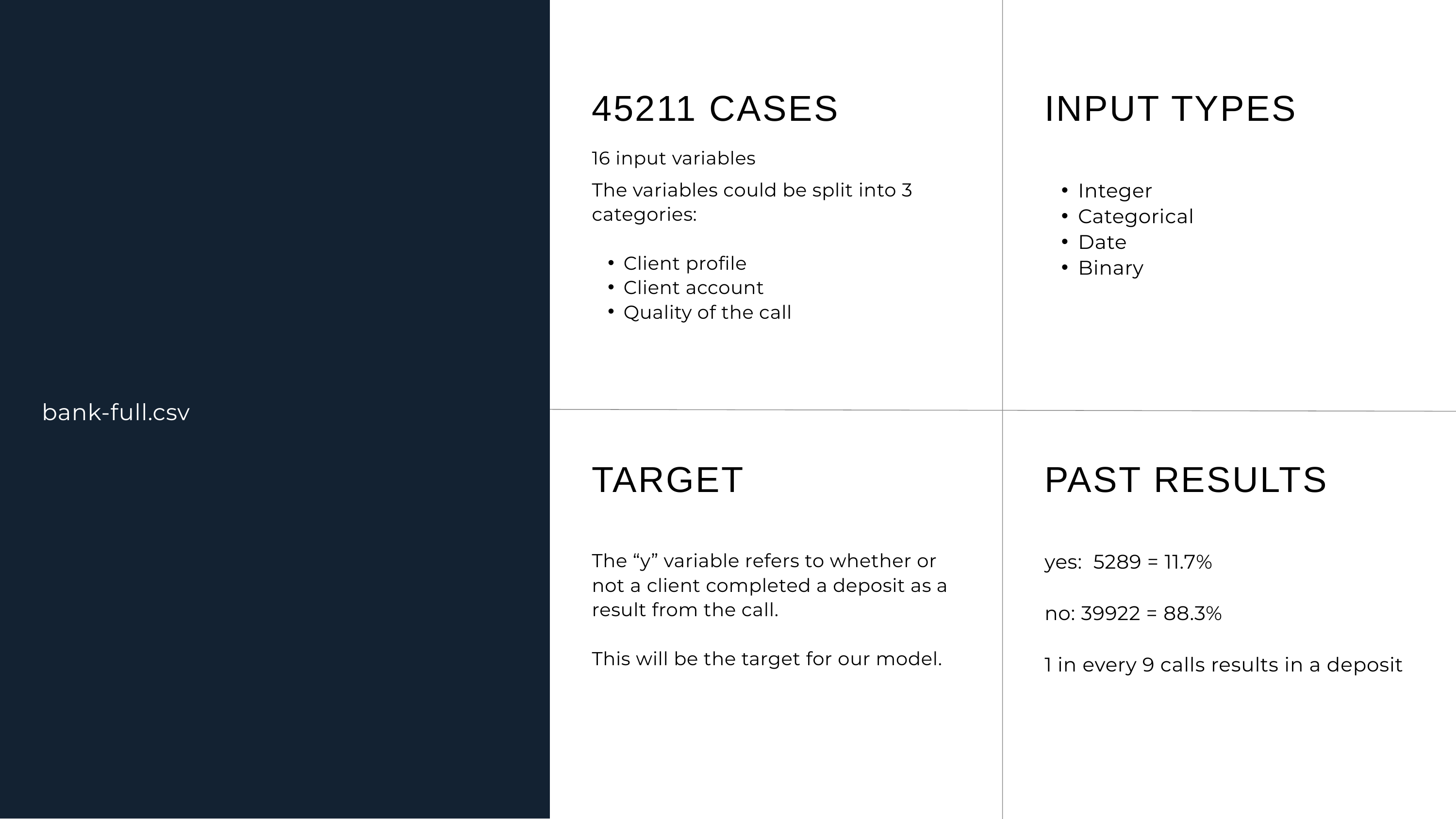

45211 CASES
16 input variables
The variables could be split into 3 categories:

Client profile
Client account
Quality of the call
INPUT TYPES

Integer
Categorical
Date
Binary

bank-full.csv

TARGET

The “y” variable refers to whether or not a client completed a deposit as a result from the call.

This will be the target for our model.
PAST RESULTS

yes:  5289 = 11.7%

no: 39922 = 88.3%

1 in every 9 calls results in a deposit